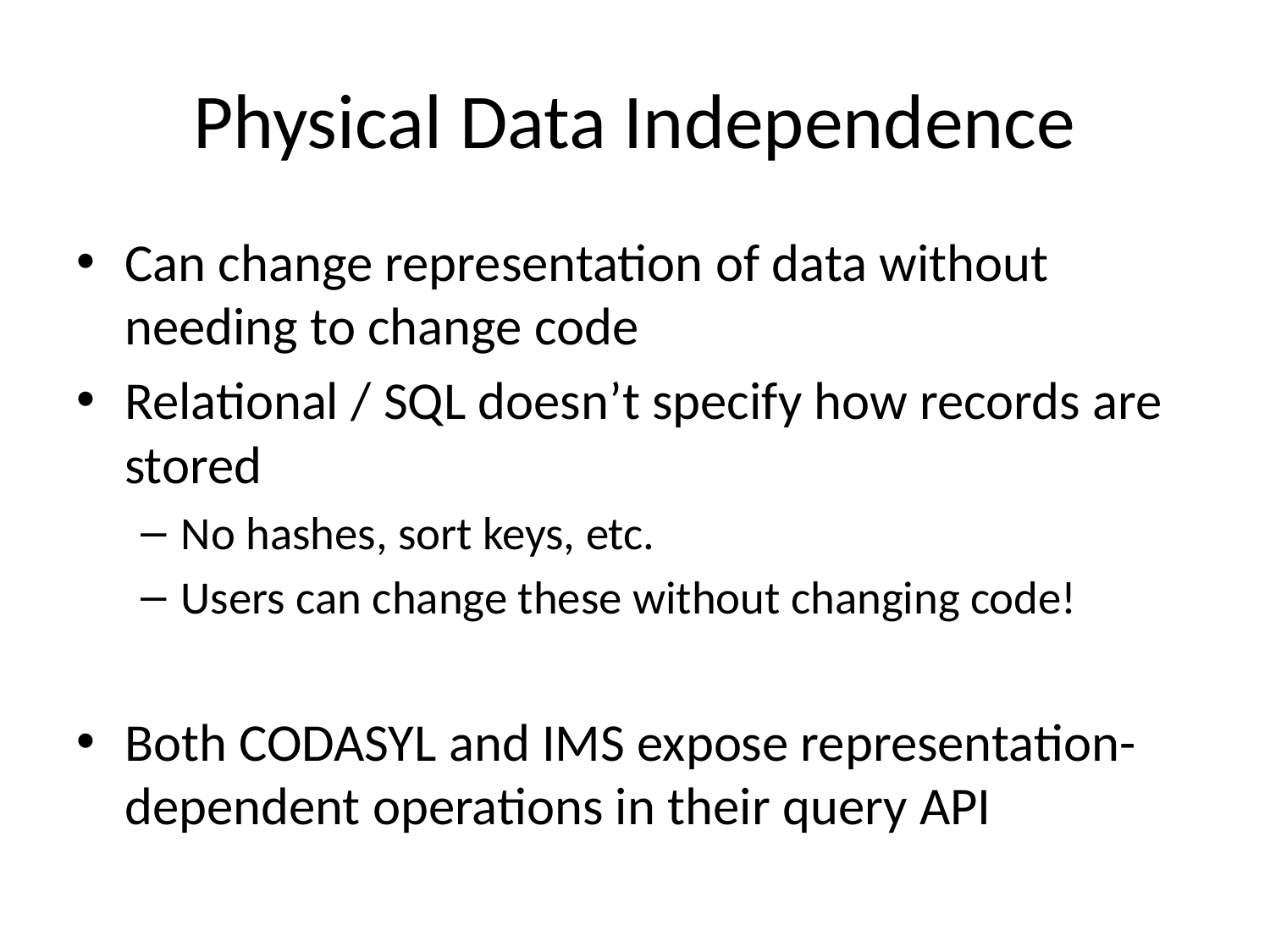

# Physical Data Independence
Can change representation of data without needing to change code
Relational / SQL doesn’t specify how records are stored
No hashes, sort keys, etc.
Users can change these without changing code!

Both CODASYL and IMS expose representation-dependent operations in their query API